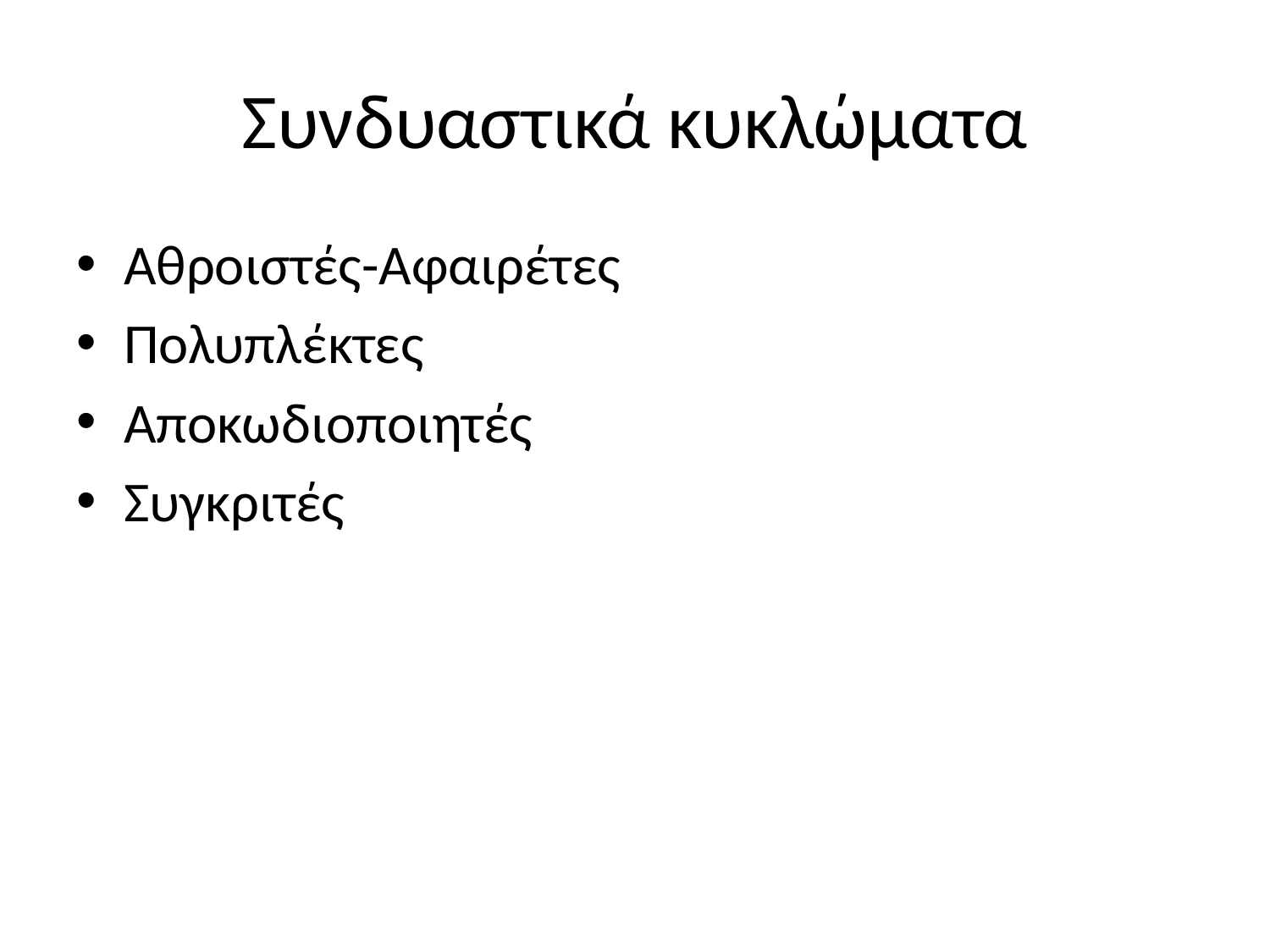

# Συνδυαστικά κυκλώματα
Αθροιστές-Αφαιρέτες
Πολυπλέκτες
Αποκωδιοποιητές
Συγκριτές